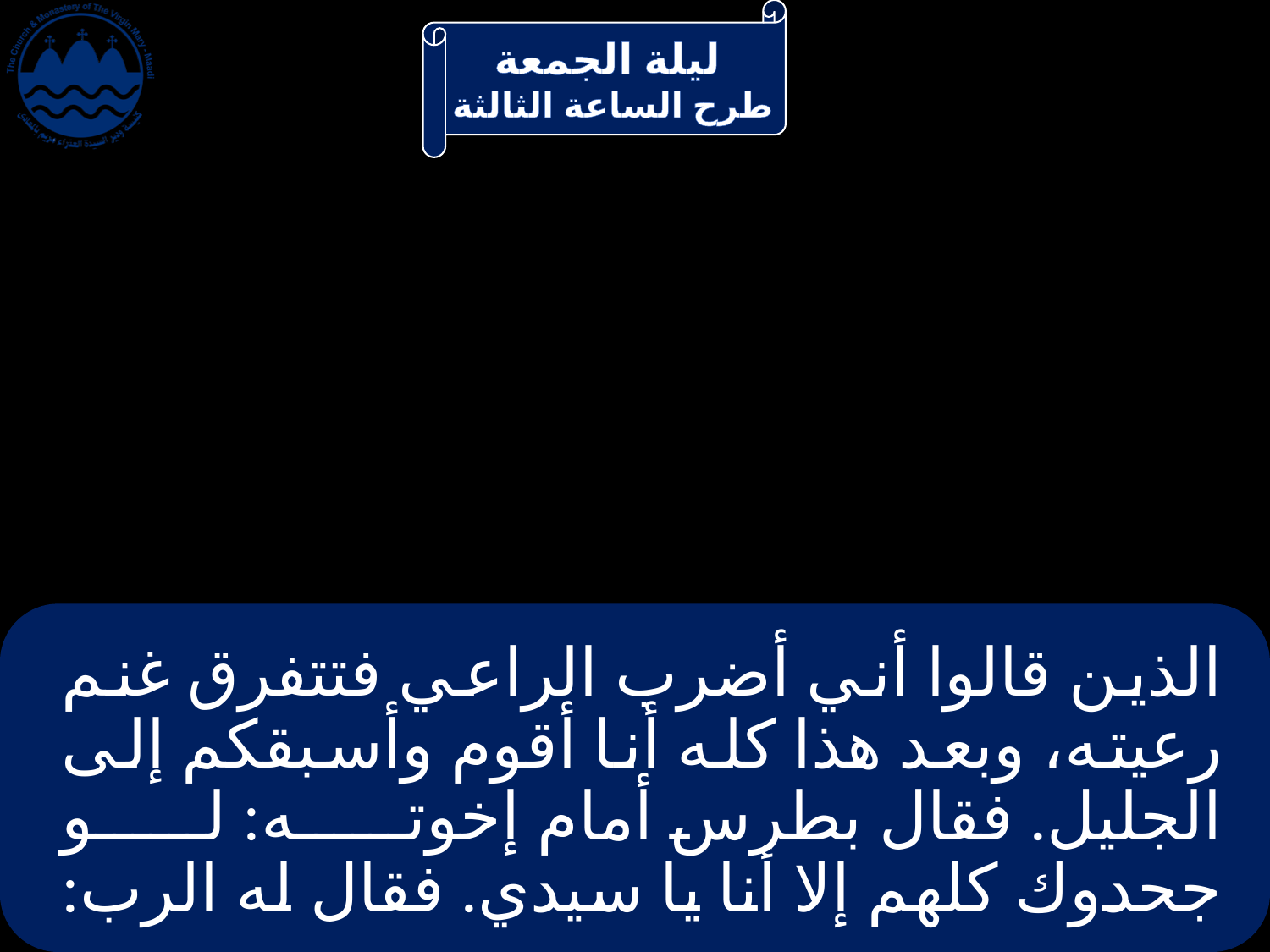

# الذين قالوا أني أضرب الراعي فتتفرق غنم رعيته، وبعد هذا كله أنا أقوم وأسبقكم إلى الجليل. فقال بطرس أمام إخوته: لو جحدوك كلهم إلا أنا يا سيدي. فقال له الرب: